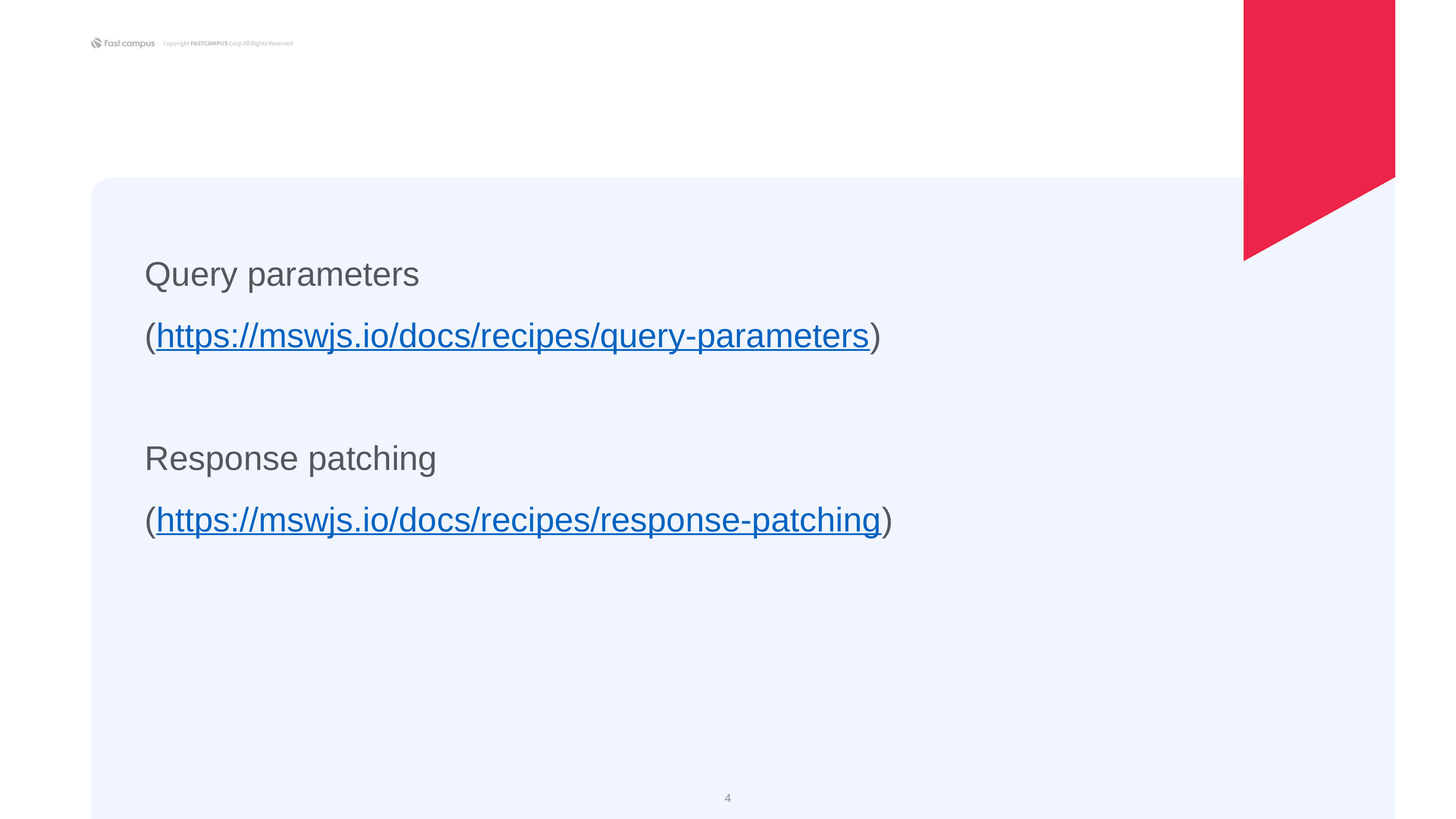

Query parameters
(https://mswjs.io/docs/recipes/query-parameters)

Response patching
(https://mswjs.io/docs/recipes/response-patching)

4